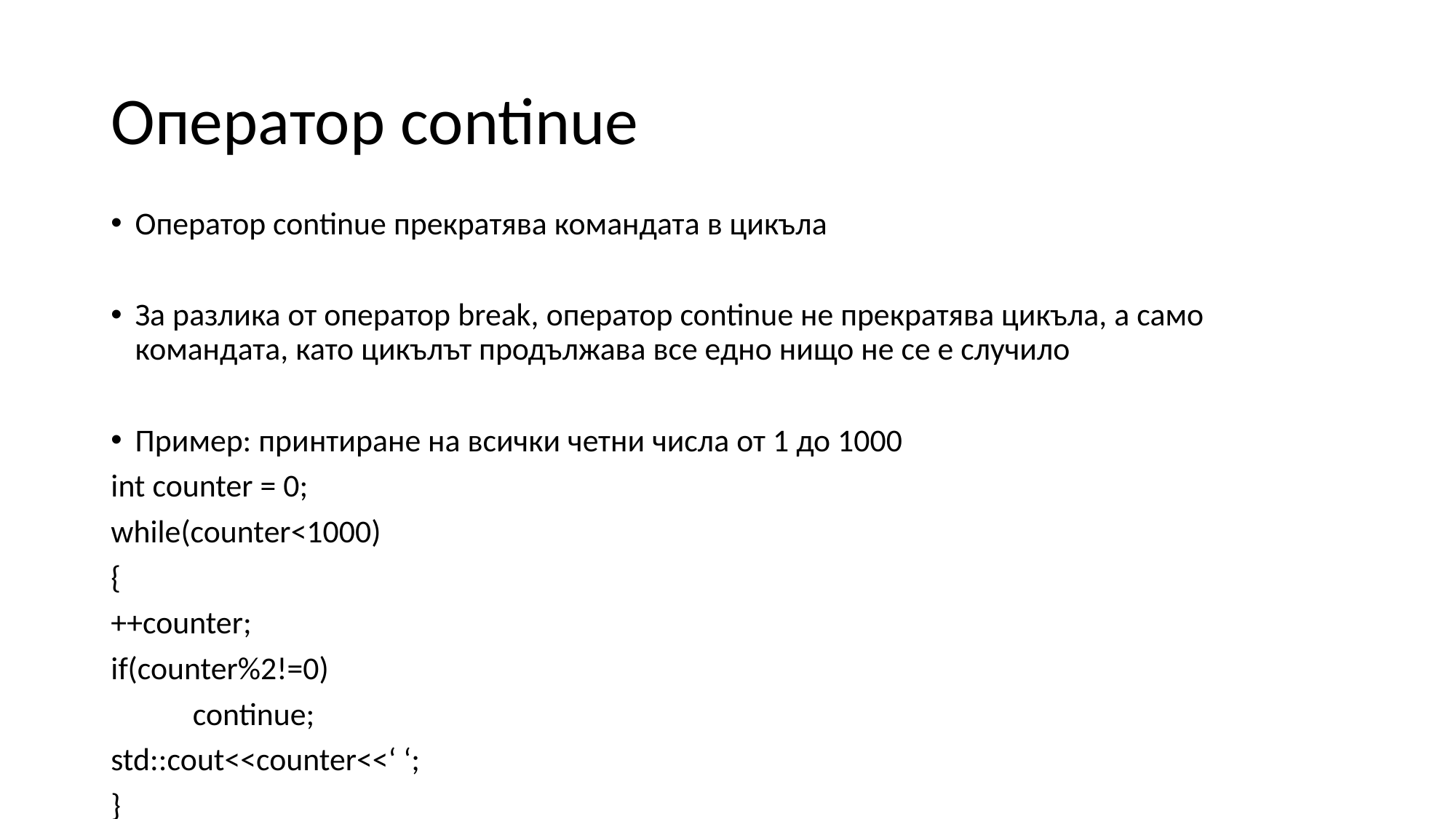

# Оператор continue
Оператор continue прекратява командата в цикъла

За разлика от оператор break, оператор continue не прекратява цикъла, а само командата, като цикълът продължава все едно нищо не се е случило

Пример: принтиране на всички четни числа от 1 до 1000
int counter = 0;
while(counter<1000)
{
++counter;
if(counter%2!=0)
	continue;
std::cout<<counter<<‘ ‘;
}